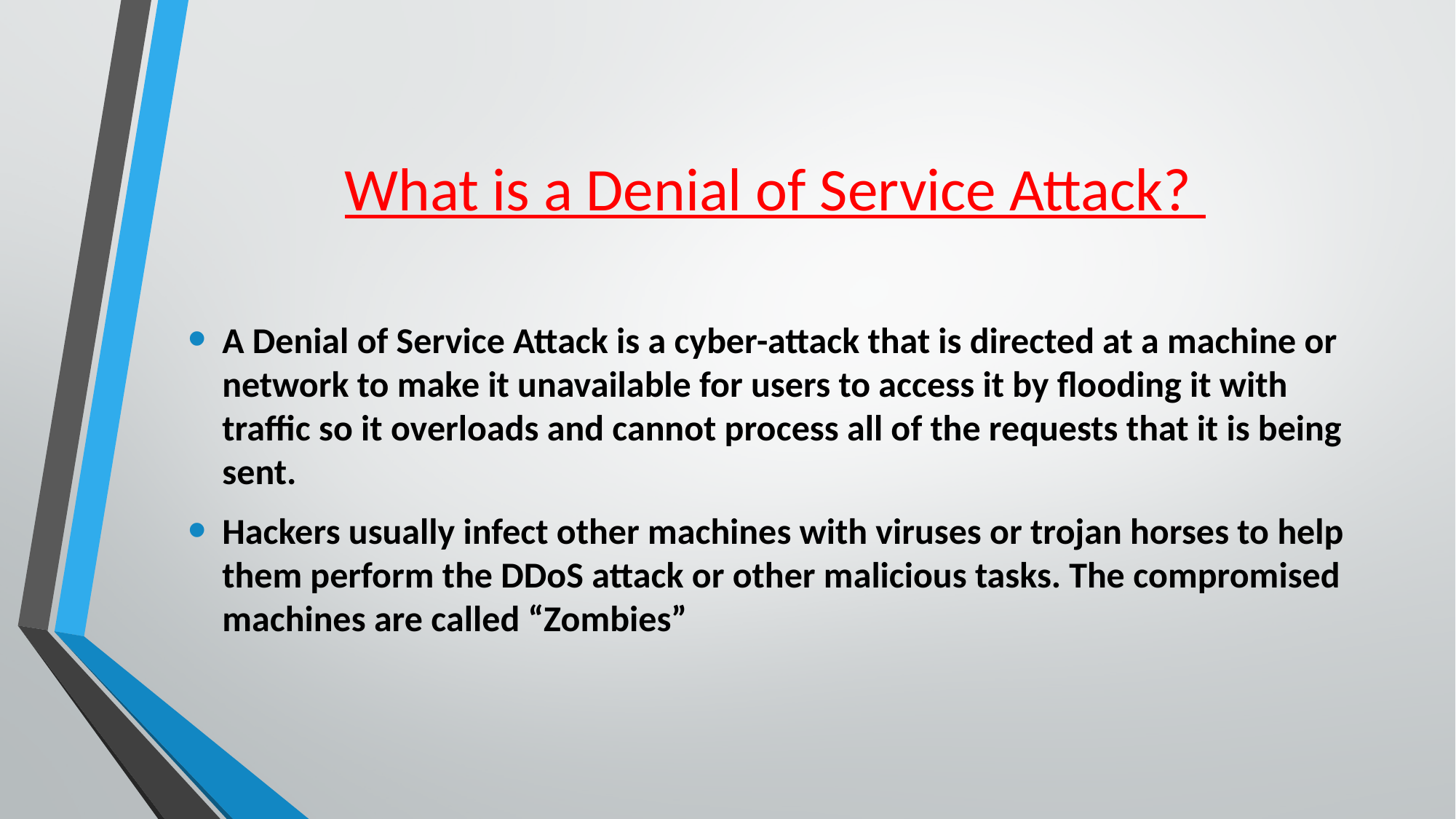

# What is a Denial of Service Attack?
A Denial of Service Attack is a cyber-attack that is directed at a machine or network to make it unavailable for users to access it by flooding it with traffic so it overloads and cannot process all of the requests that it is being sent.
Hackers usually infect other machines with viruses or trojan horses to help them perform the DDoS attack or other malicious tasks. The compromised machines are called “Zombies”